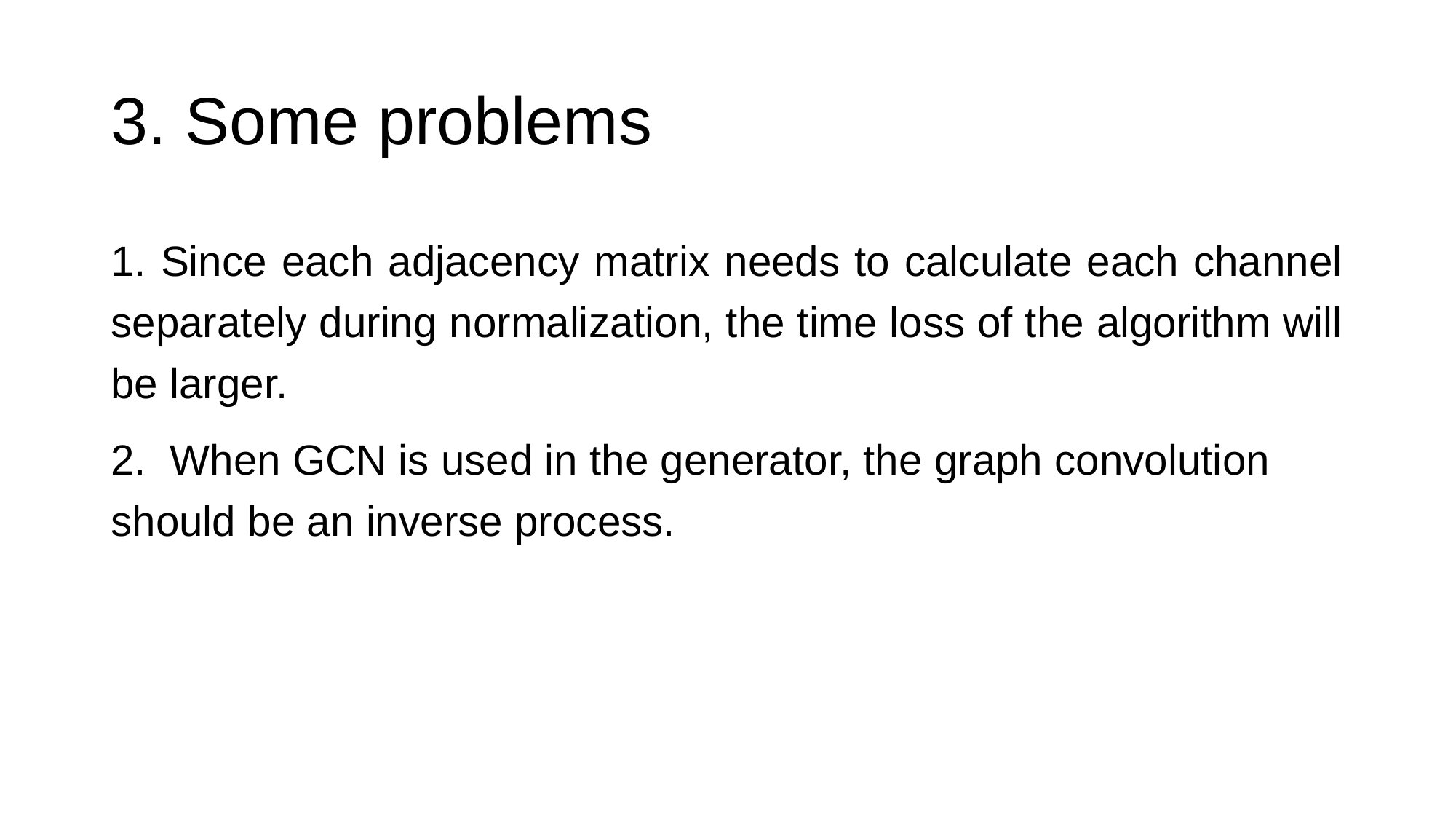

# 3. Some problems
1. Since each adjacency matrix needs to calculate each channel separately during normalization, the time loss of the algorithm will be larger.
2.  When GCN is used in the generator, the graph convolution should be an inverse process.